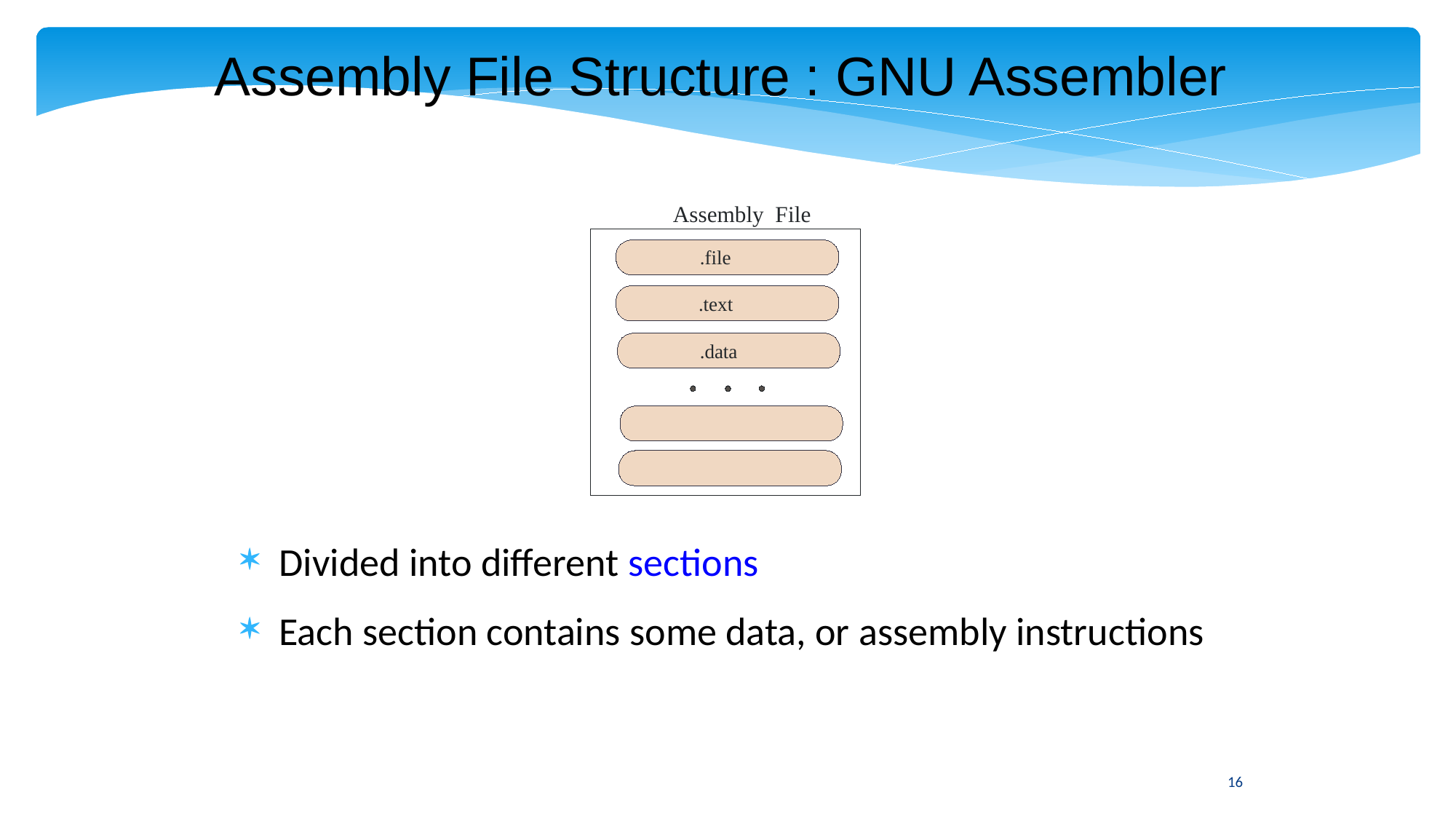

Assembly File Structure : GNU Assembler
Assembly  File

.file

.text

.data

Divided into different sections
Each section contains some data, or assembly instructions
16